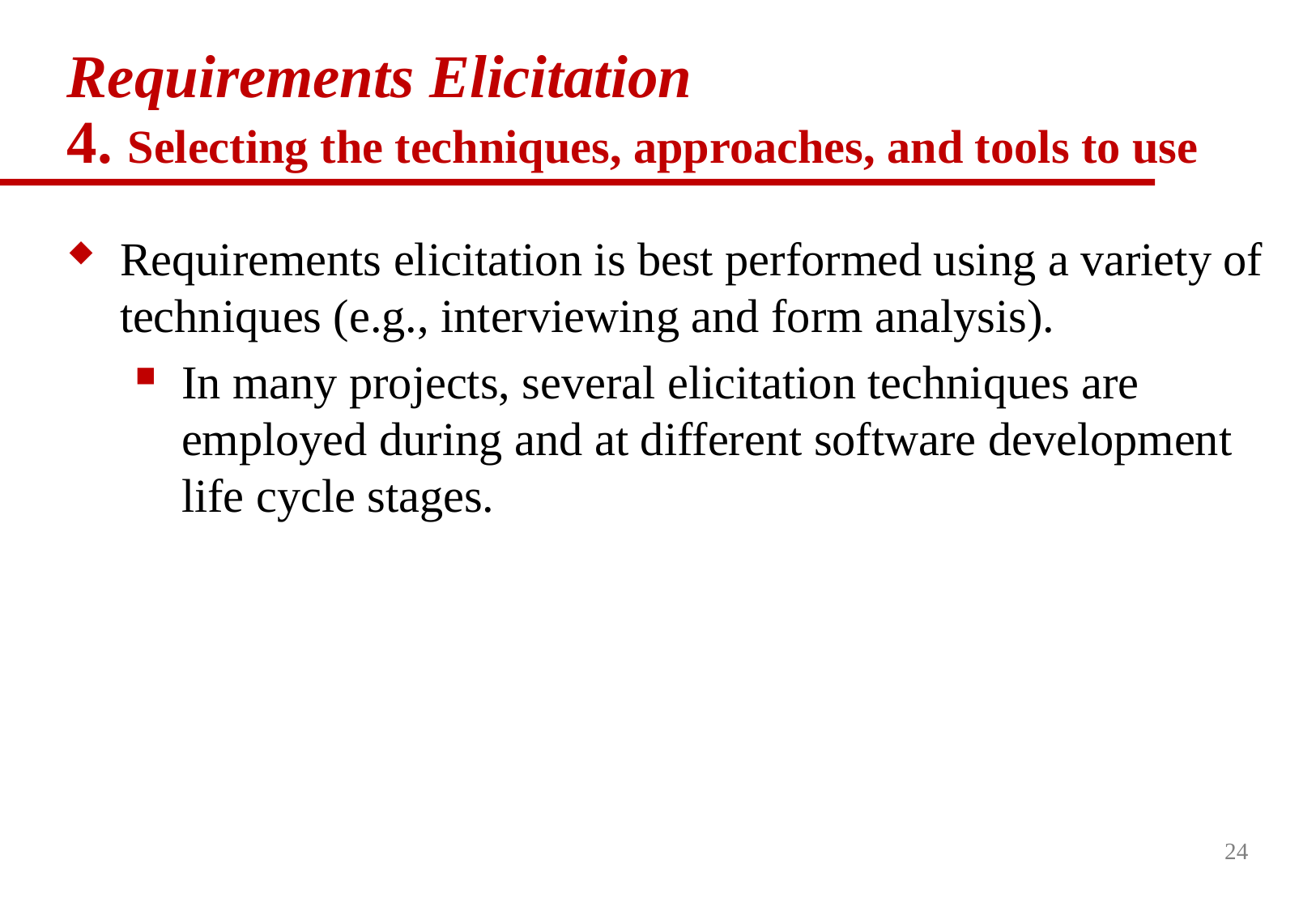

# Requirements Elicitation 4. Selecting the techniques, approaches, and tools to use
Requirements elicitation is best performed using a variety of techniques (e.g., interviewing and form analysis).
In many projects, several elicitation techniques are employed during and at different software development life cycle stages.
24